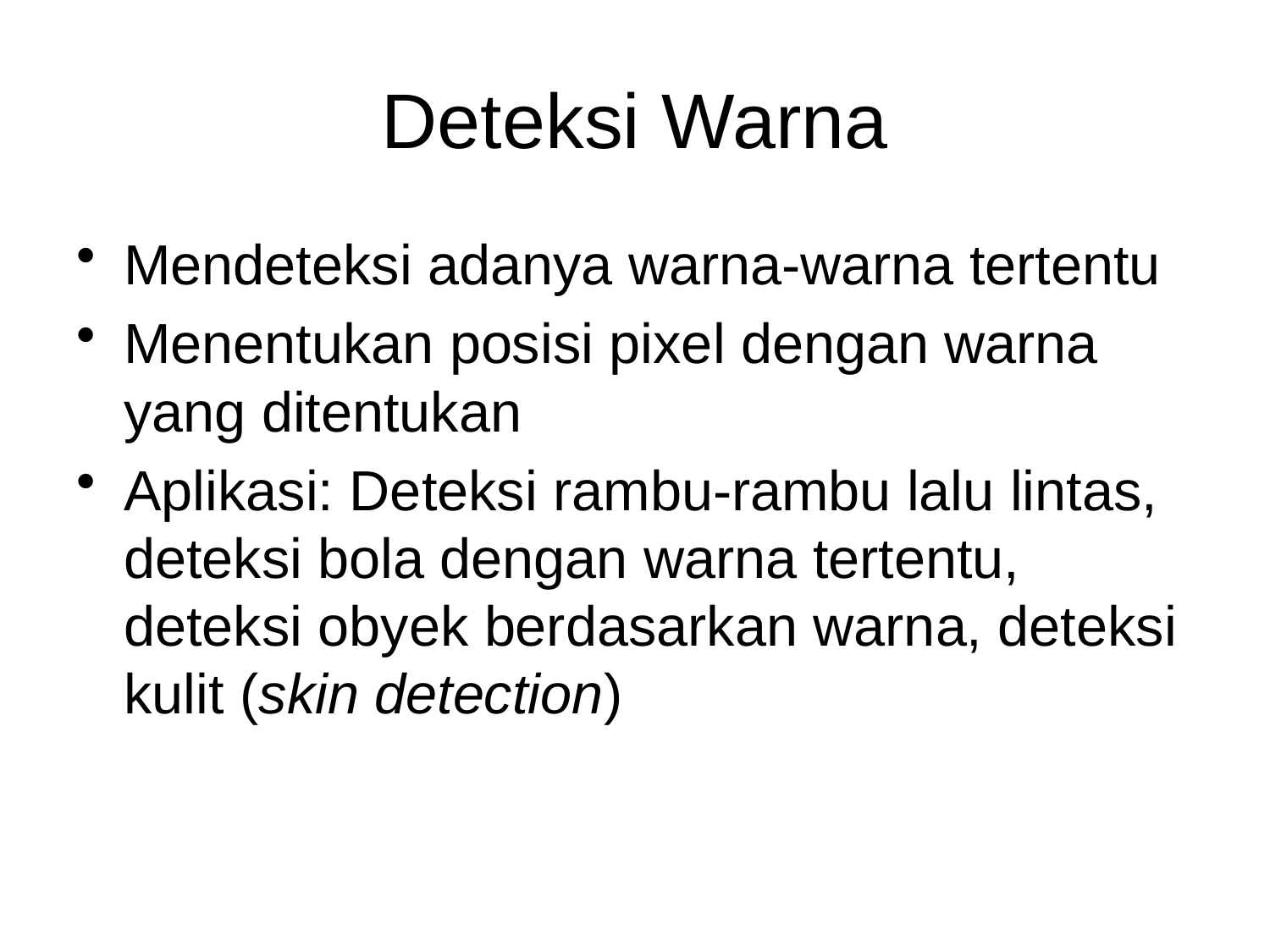

# Deteksi Warna
Mendeteksi adanya warna-warna tertentu
Menentukan posisi pixel dengan warna yang ditentukan
Aplikasi: Deteksi rambu-rambu lalu lintas, deteksi bola dengan warna tertentu, deteksi obyek berdasarkan warna, deteksi kulit (skin detection)